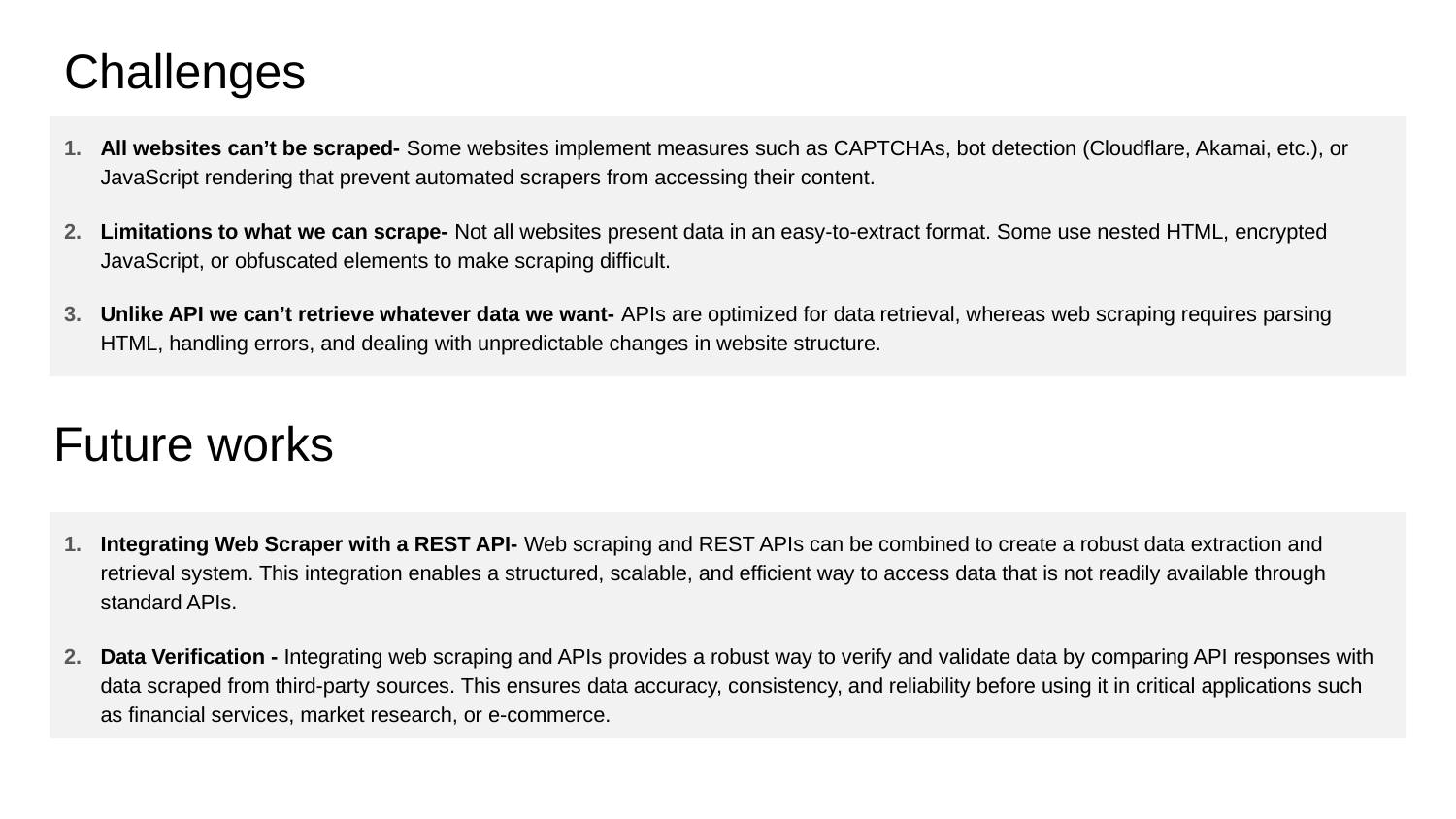

# Challenges
All websites can’t be scraped- Some websites implement measures such as CAPTCHAs, bot detection (Cloudflare, Akamai, etc.), or JavaScript rendering that prevent automated scrapers from accessing their content.
Limitations to what we can scrape- Not all websites present data in an easy-to-extract format. Some use nested HTML, encrypted JavaScript, or obfuscated elements to make scraping difficult.
Unlike API we can’t retrieve whatever data we want- APIs are optimized for data retrieval, whereas web scraping requires parsing HTML, handling errors, and dealing with unpredictable changes in website structure.
Future works
Integrating Web Scraper with a REST API- Web scraping and REST APIs can be combined to create a robust data extraction and retrieval system. This integration enables a structured, scalable, and efficient way to access data that is not readily available through standard APIs.
Data Verification - Integrating web scraping and APIs provides a robust way to verify and validate data by comparing API responses with data scraped from third-party sources. This ensures data accuracy, consistency, and reliability before using it in critical applications such as financial services, market research, or e-commerce.